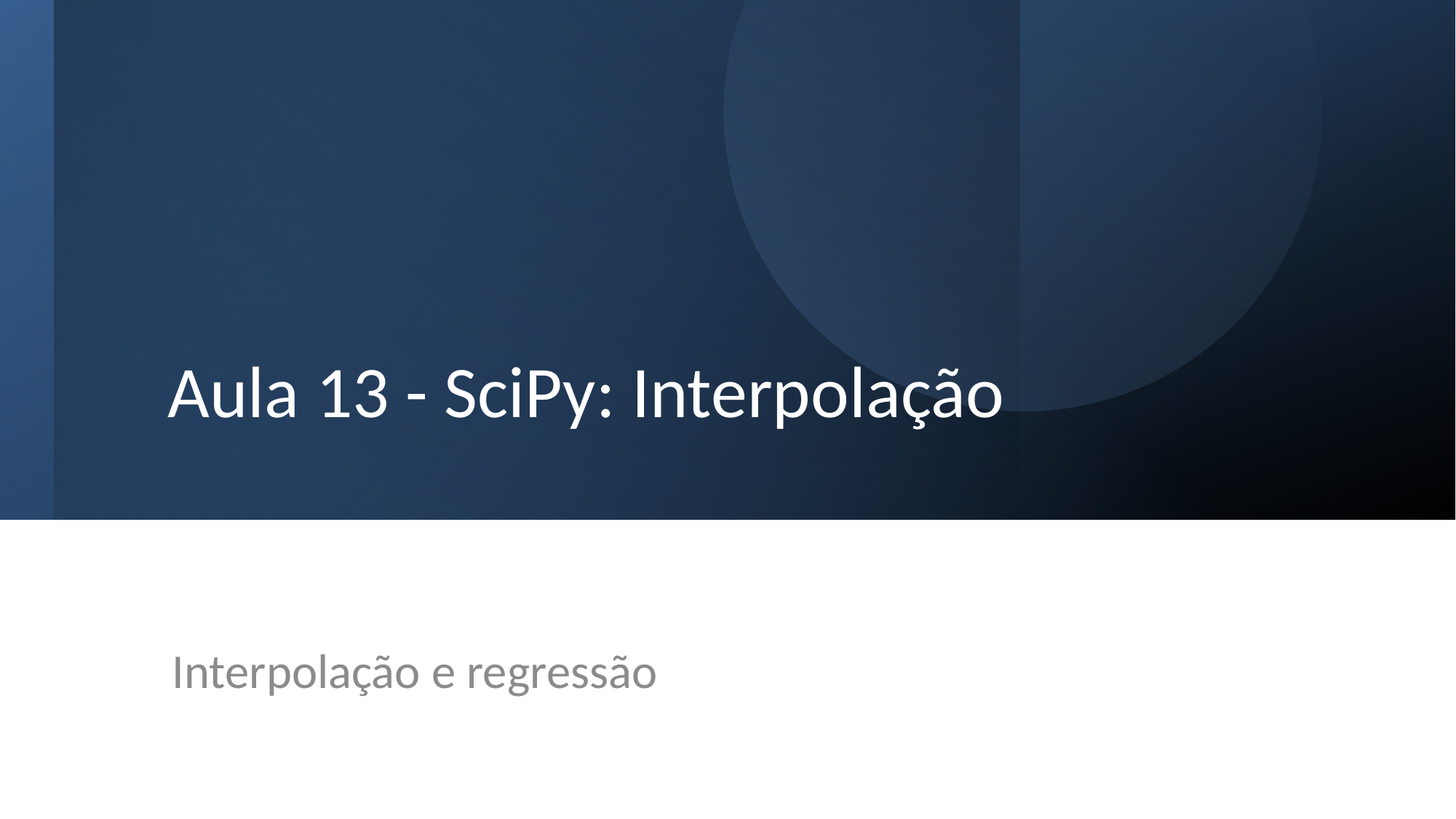

# Aula 13 - SciPy: Interpolação
Interpolação e regressão